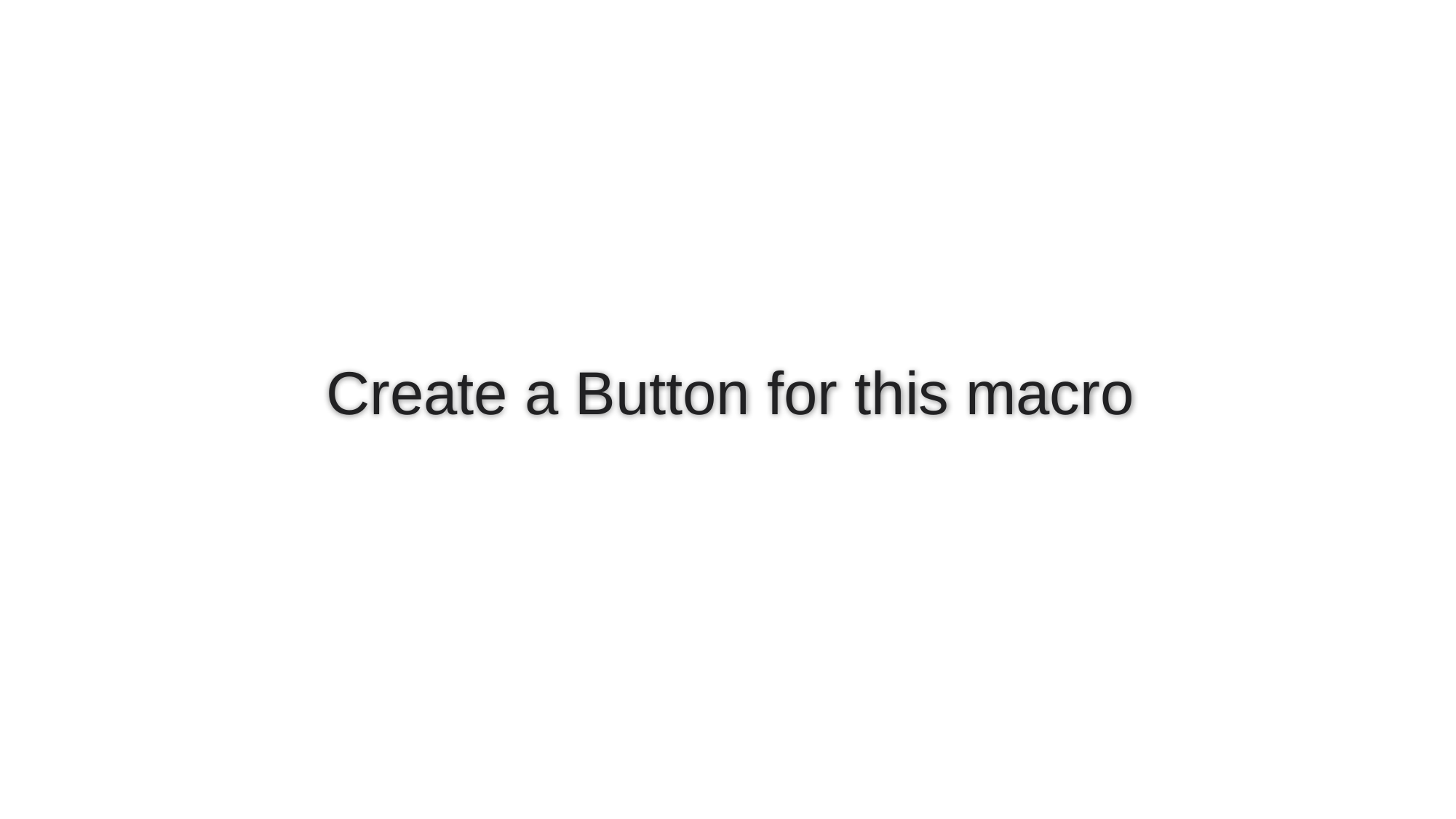

# Create a Button for this macro